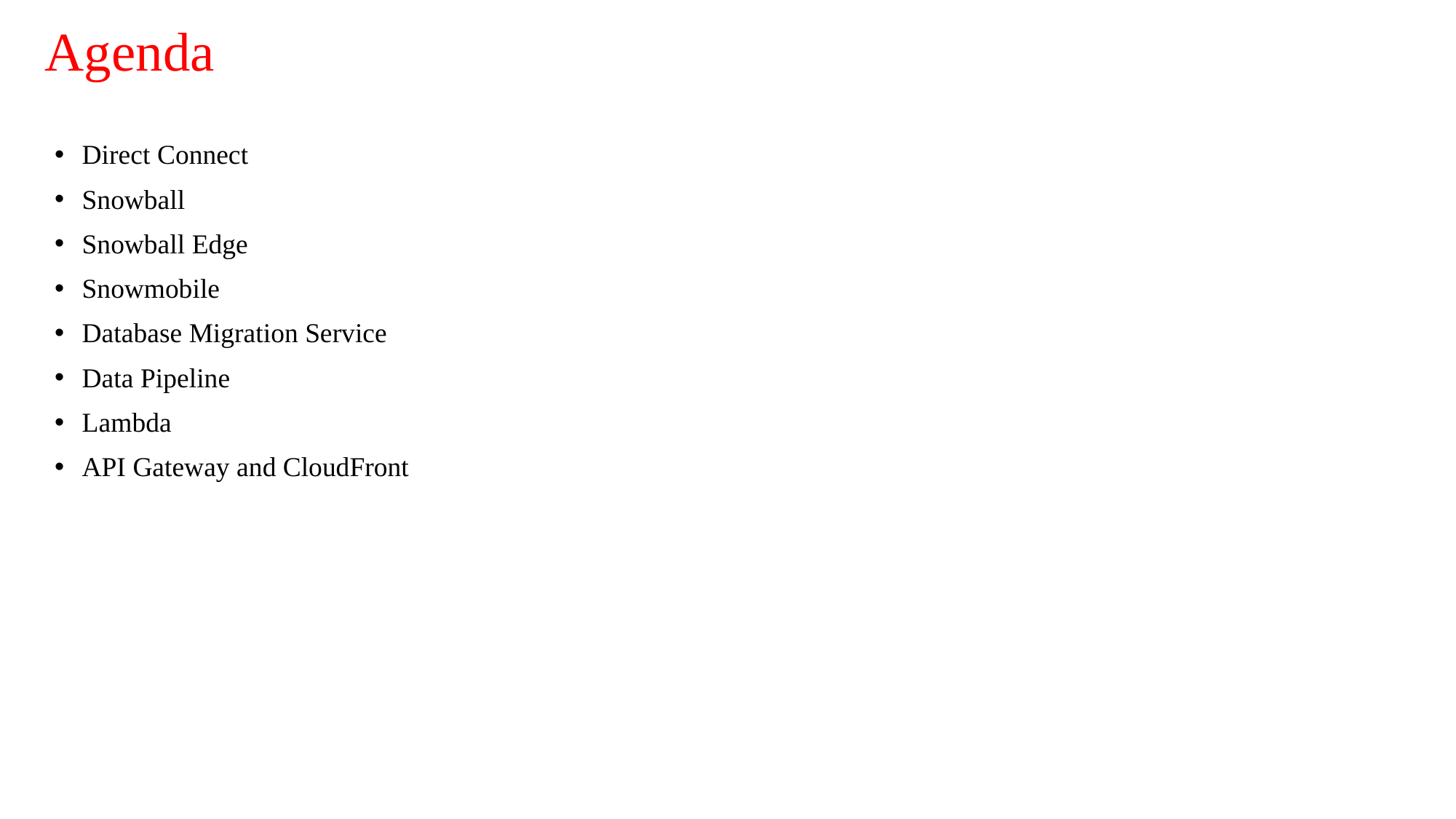

# Agenda
Direct Connect
Snowball
Snowball Edge
Snowmobile
Database Migration Service
Data Pipeline
Lambda
API Gateway and CloudFront